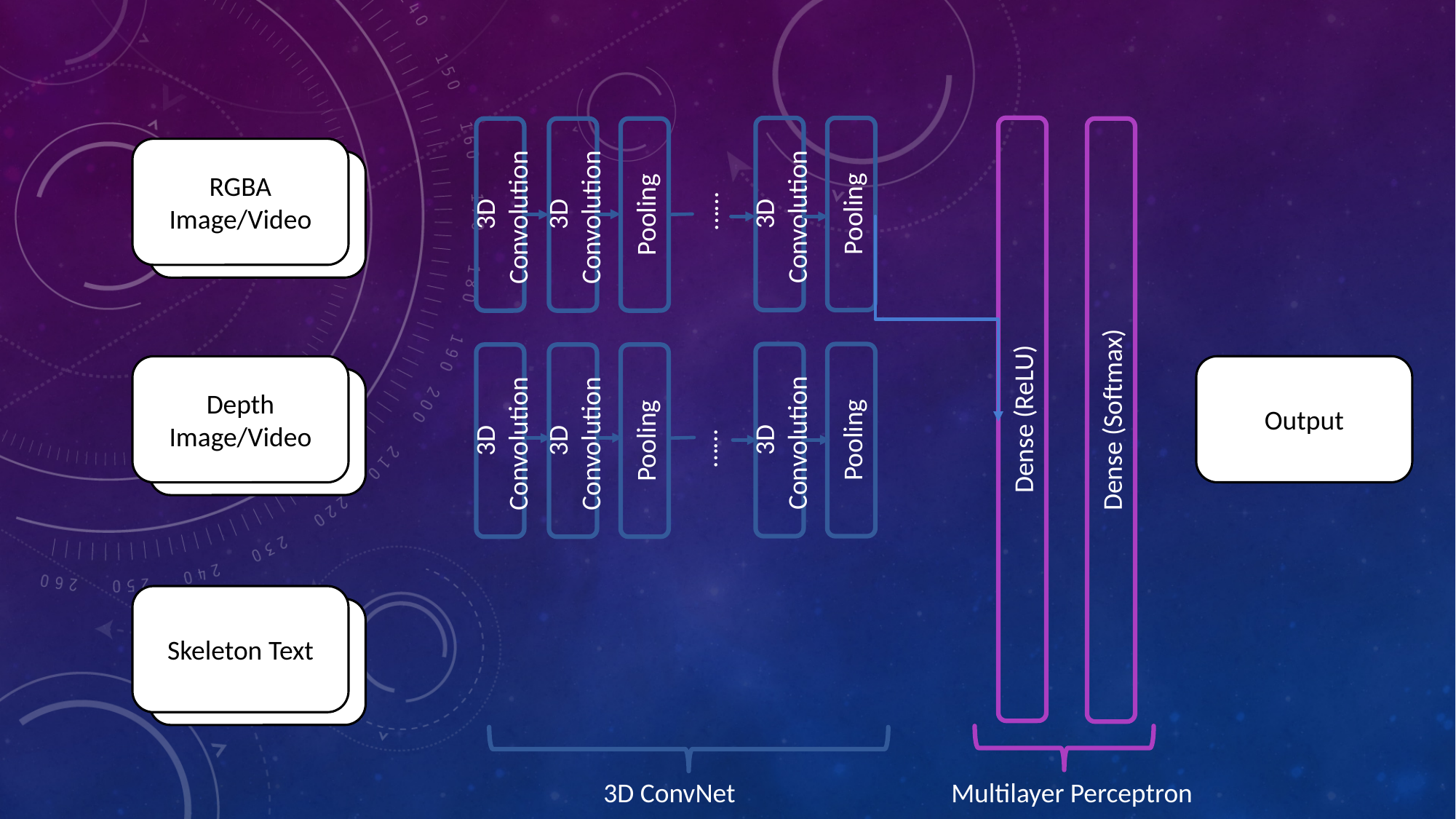

Dense (ReLU)
3D Convolution
Pooling
3D Convolution
3D Convolution
Pooling
Dense (Softmax)
RGBA
Image/Video

……
3D Convolution
Pooling
3D Convolution
3D Convolution
Pooling
Output
Depth
Image/Video

……

Skeleton Text

Multilayer Perceptron
3D ConvNet